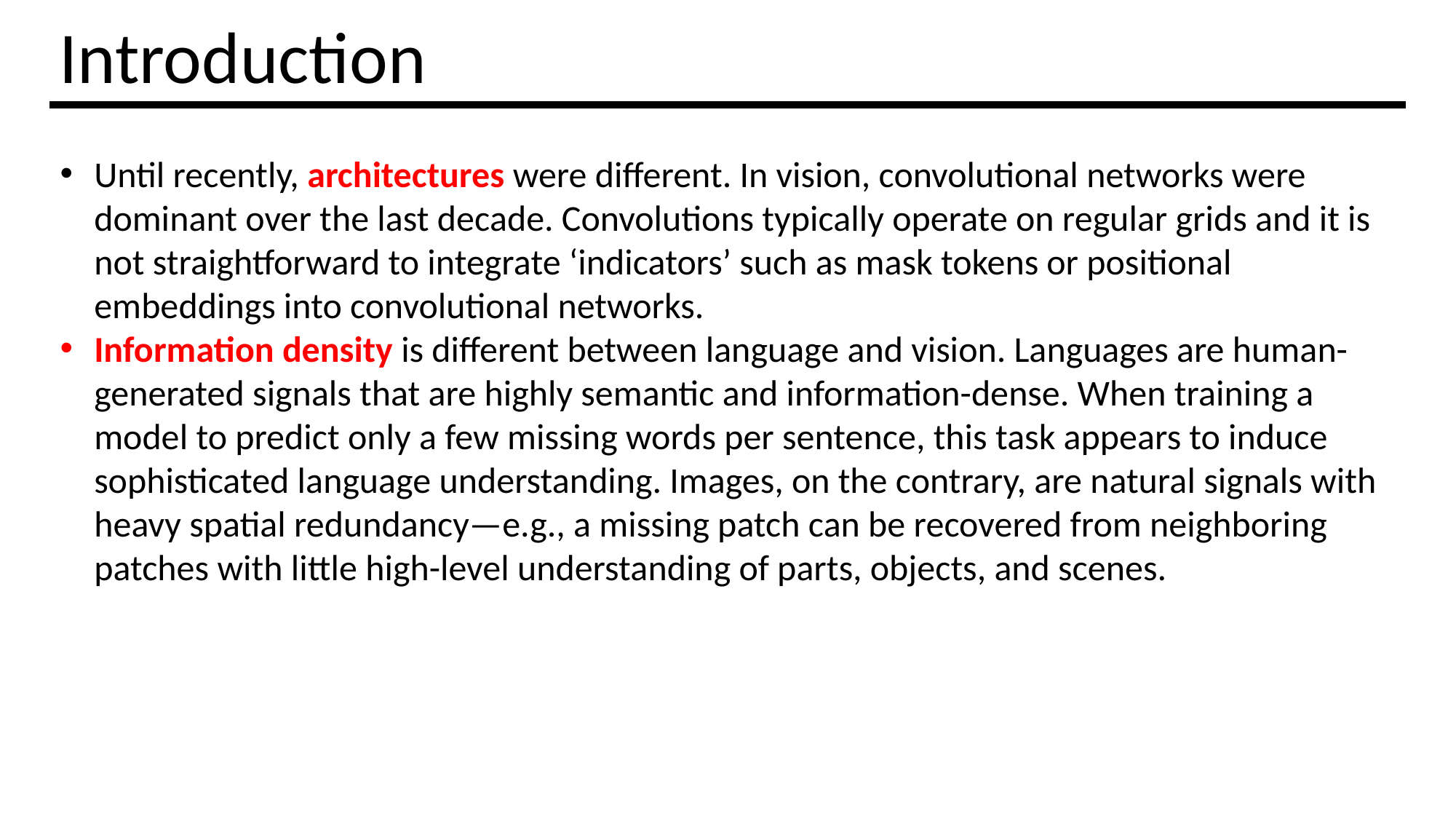

# Introduction
Until recently, architectures were different. In vision, convolutional networks were dominant over the last decade. Convolutions typically operate on regular grids and it is not straightforward to integrate ‘indicators’ such as mask tokens or positional embeddings into convolutional networks.
Information density is different between language and vision. Languages are human-generated signals that are highly semantic and information-dense. When training a model to predict only a few missing words per sentence, this task appears to induce sophisticated language understanding. Images, on the contrary, are natural signals with heavy spatial redundancy—e.g., a missing patch can be recovered from neighboring patches with little high-level understanding of parts, objects, and scenes.